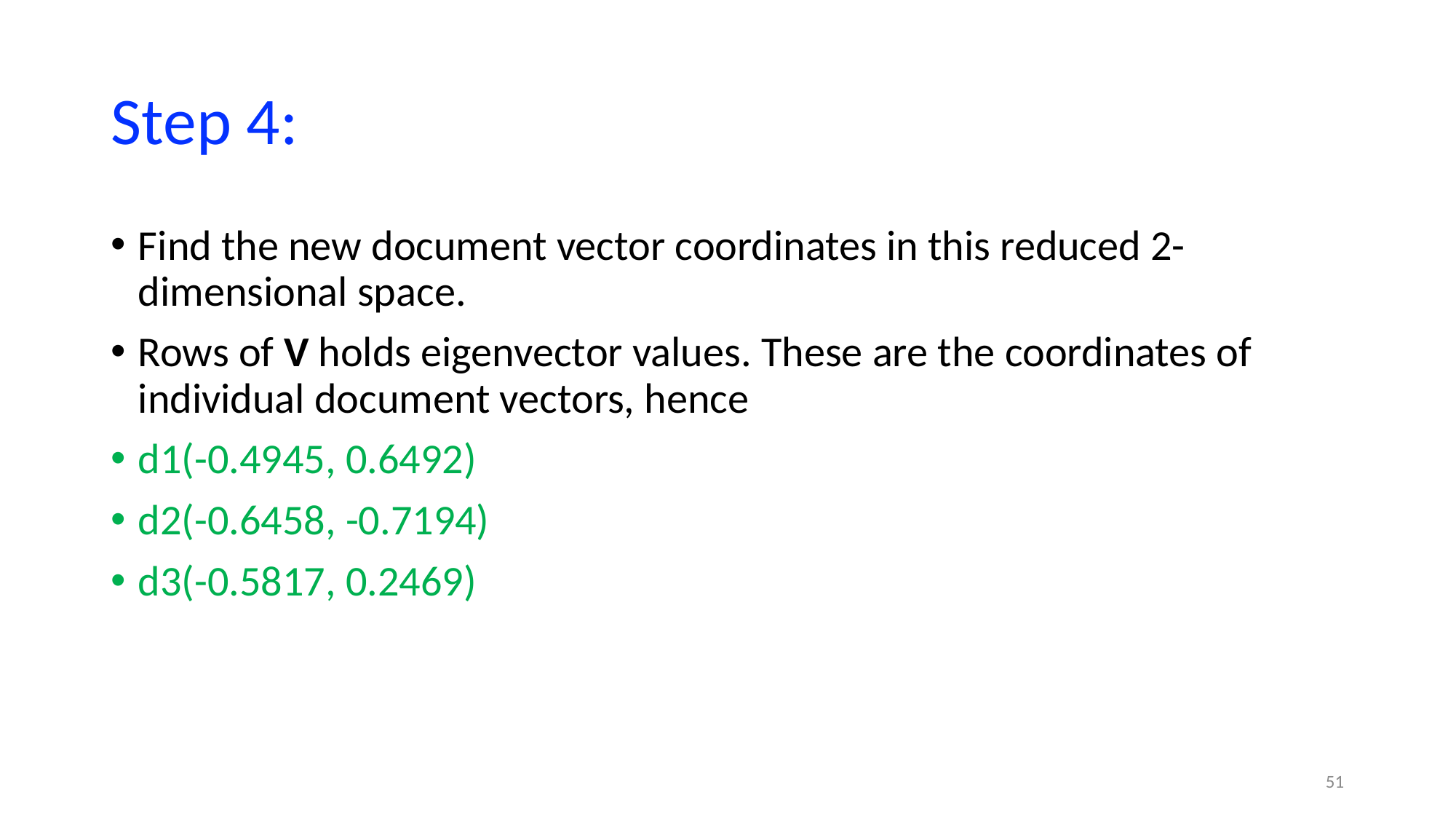

# Step 4:
Find the new document vector coordinates in this reduced 2-dimensional space.
Rows of V holds eigenvector values. These are the coordinates of individual document vectors, hence
d1(-0.4945, 0.6492)
d2(-0.6458, -0.7194)
d3(-0.5817, 0.2469)

51